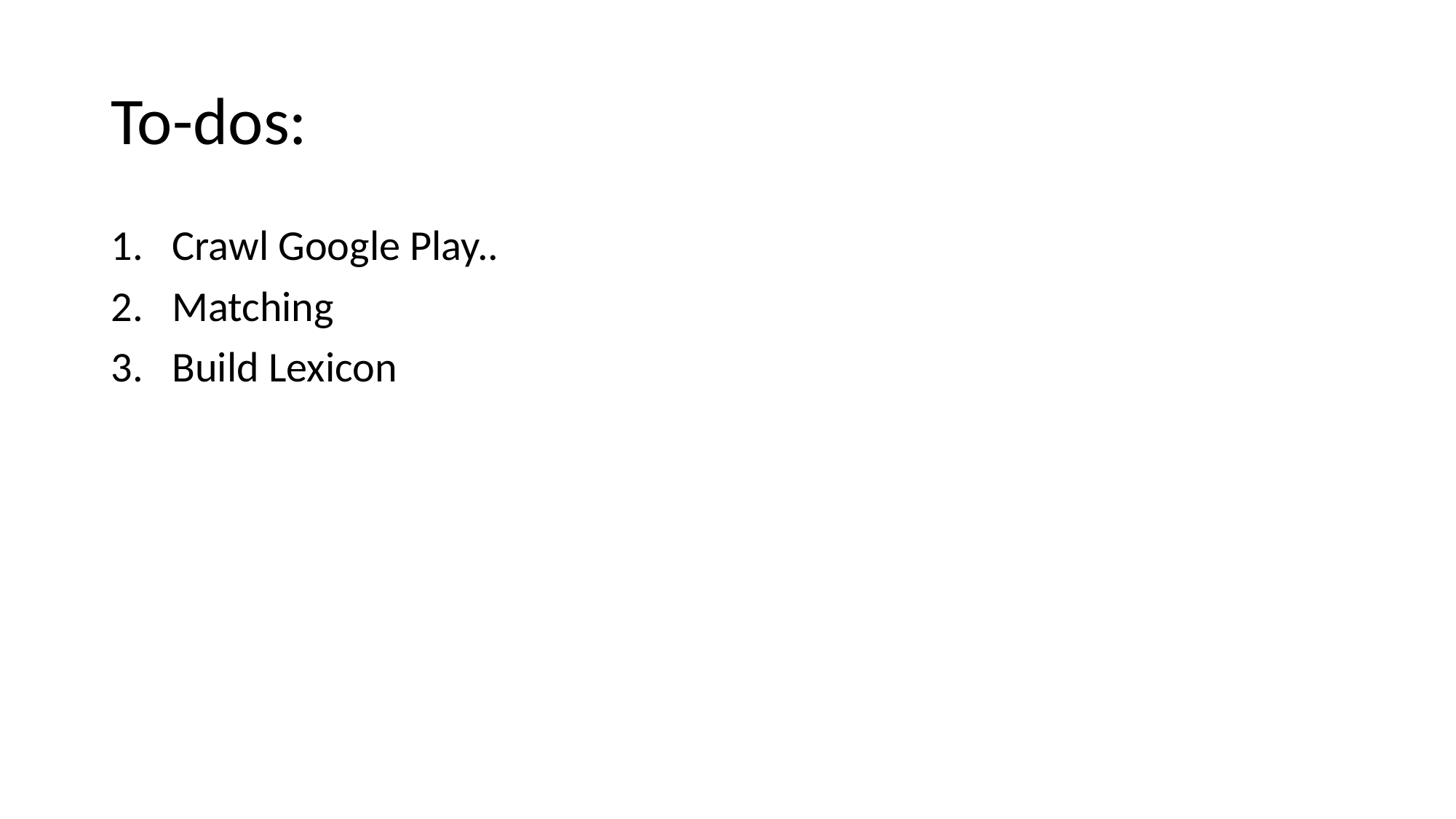

# To-dos:
Crawl Google Play..
Matching
Build Lexicon